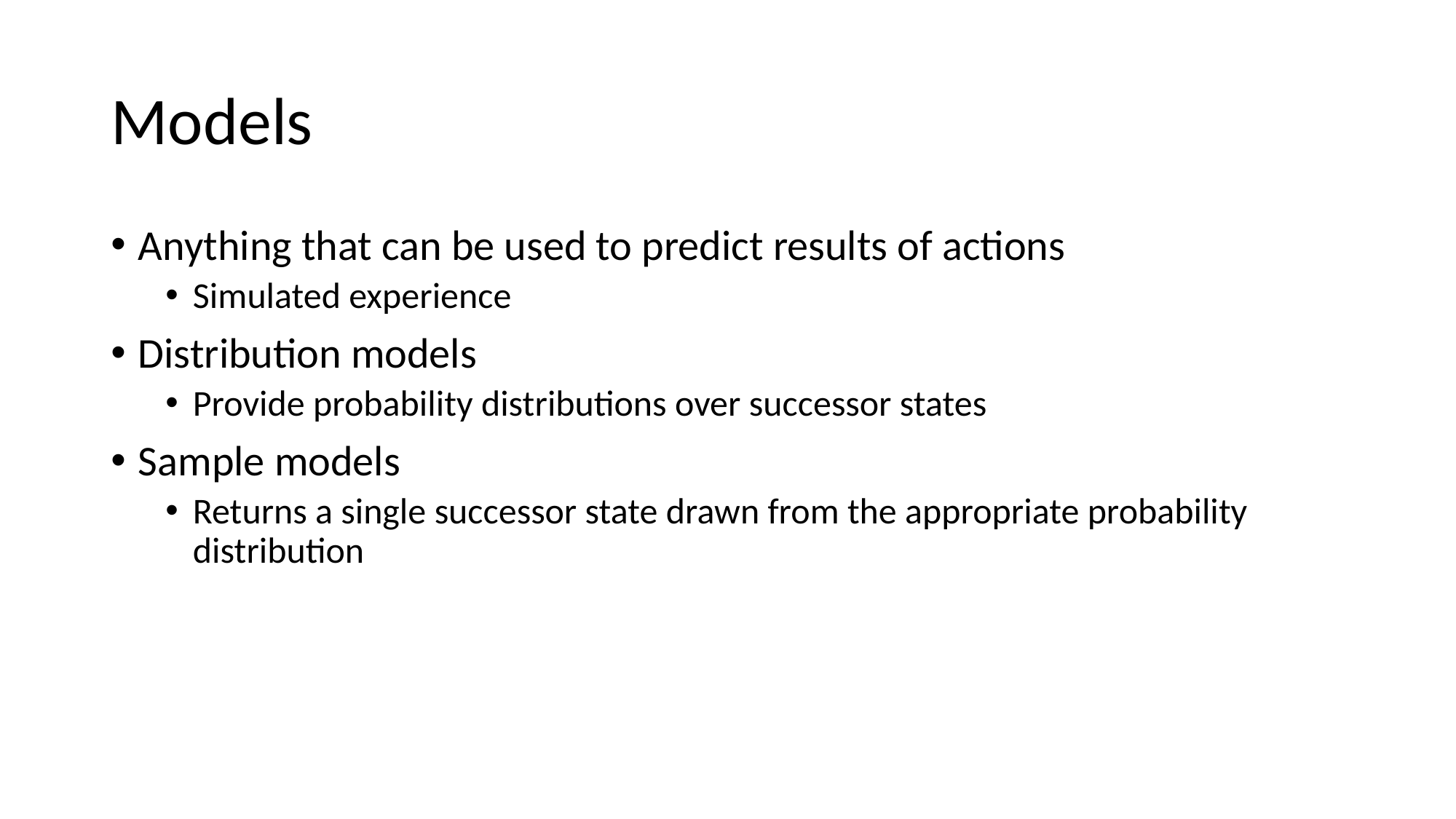

# Models
Anything that can be used to predict results of actions
Simulated experience
Distribution models
Provide probability distributions over successor states
Sample models
Returns a single successor state drawn from the appropriate probability distribution